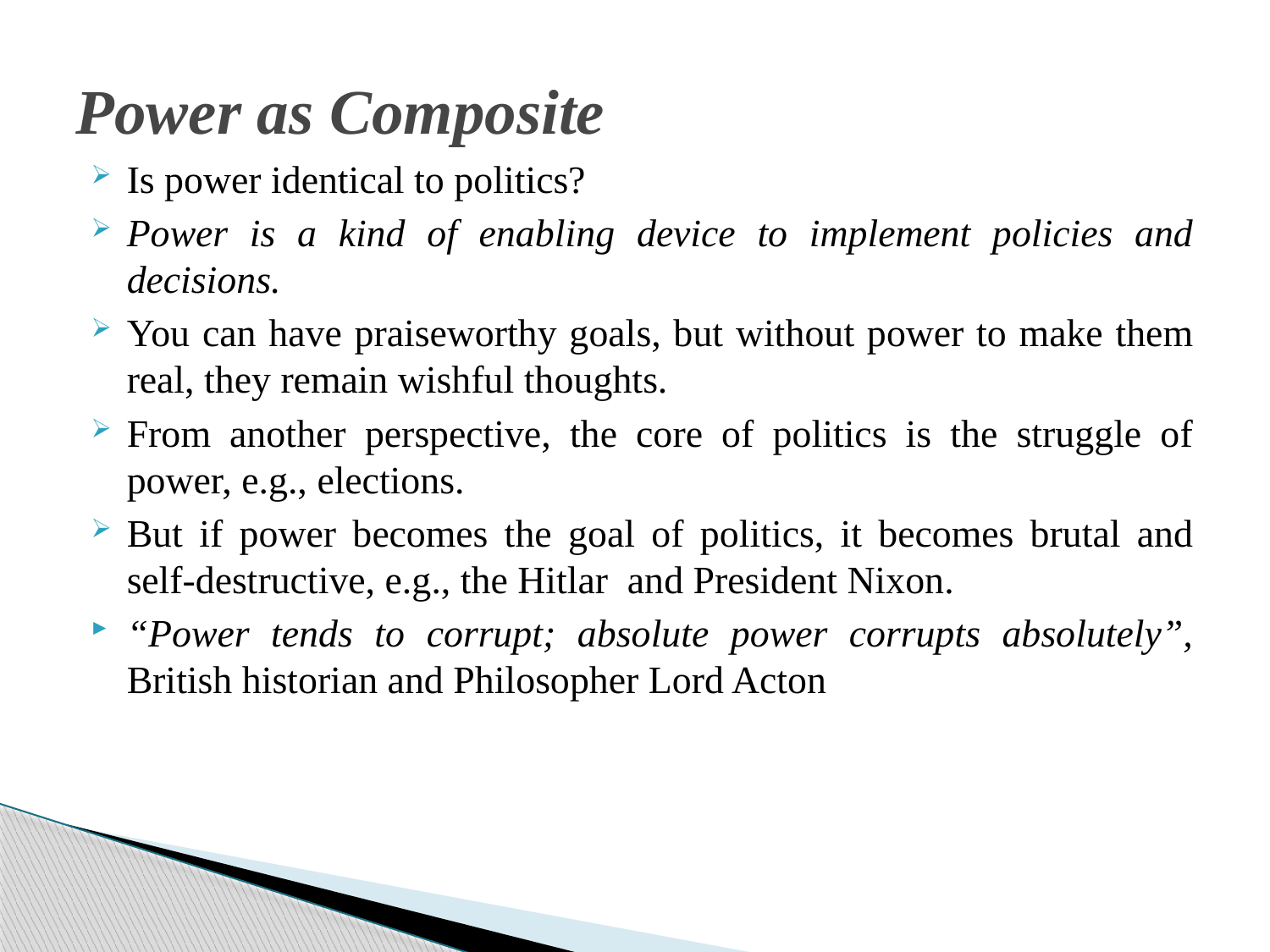

# Power as Composite
Is power identical to politics?
Power is a kind of enabling device to implement policies and decisions.
You can have praiseworthy goals, but without power to make them real, they remain wishful thoughts.
From another perspective, the core of politics is the struggle of power, e.g., elections.
But if power becomes the goal of politics, it becomes brutal and self-destructive, e.g., the Hitlar  and President Nixon.
“Power tends to corrupt; absolute power corrupts absolutely”, British historian and Philosopher Lord Acton